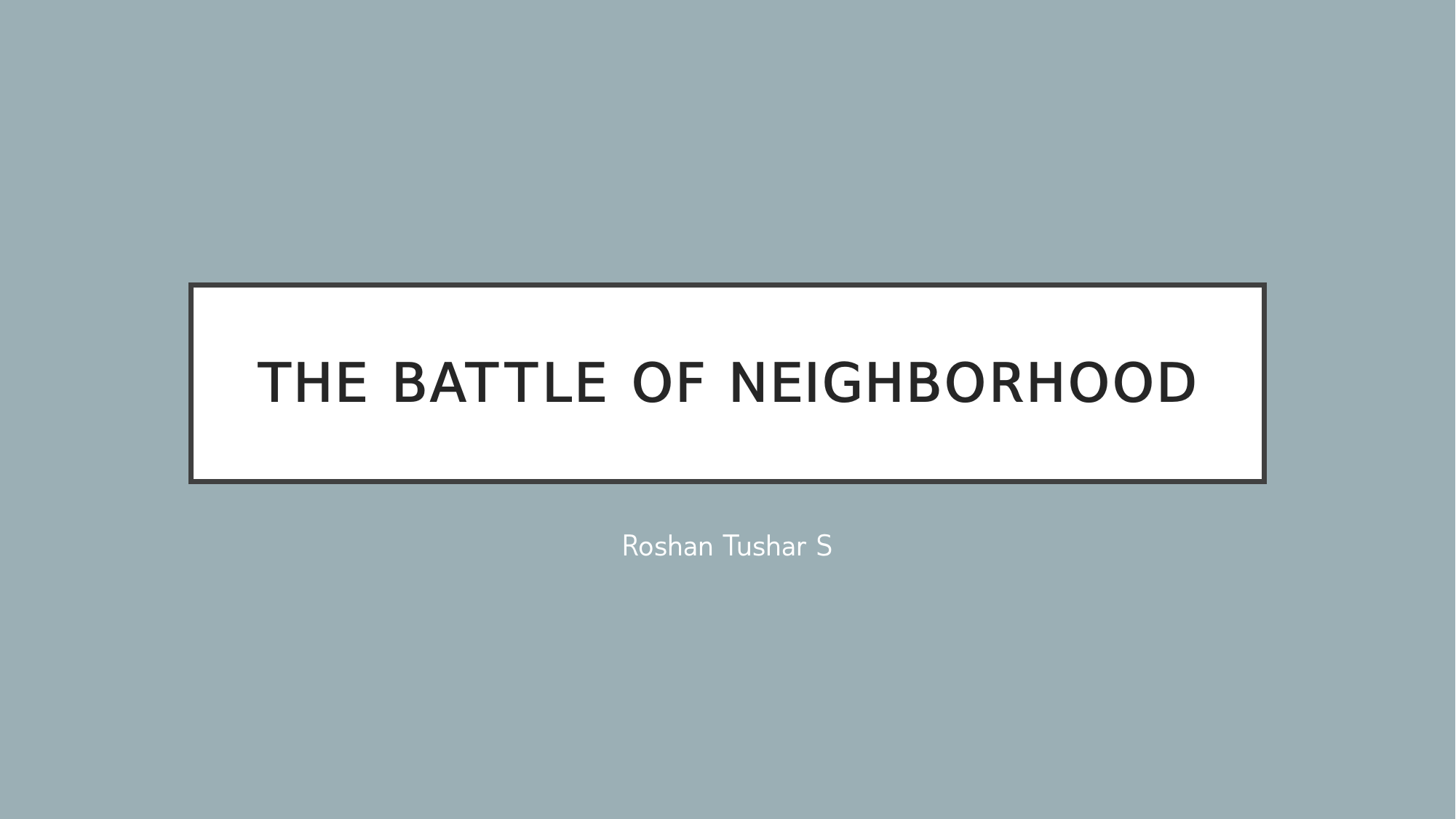

# The Battle of Neighborhood
Roshan Tushar S